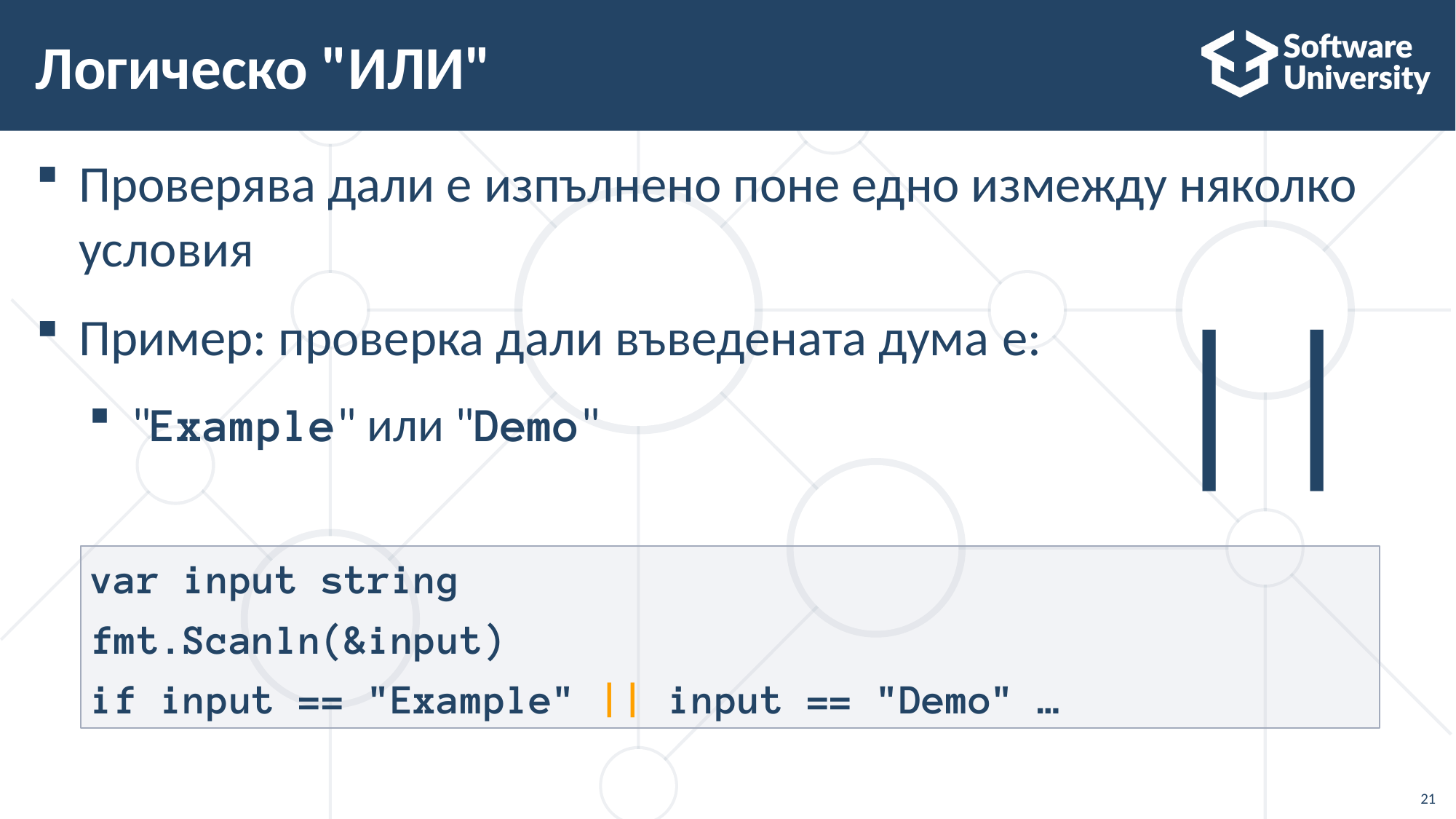

# Логическо "ИЛИ"
Проверява дали е изпълнено поне едно измежду няколко условия
Пример: проверка дали въведената дума е:
"Example" или "Demo"

||
var input string
fmt.Scanln(&input)
if input == "Example" || input == "Demo" …
21